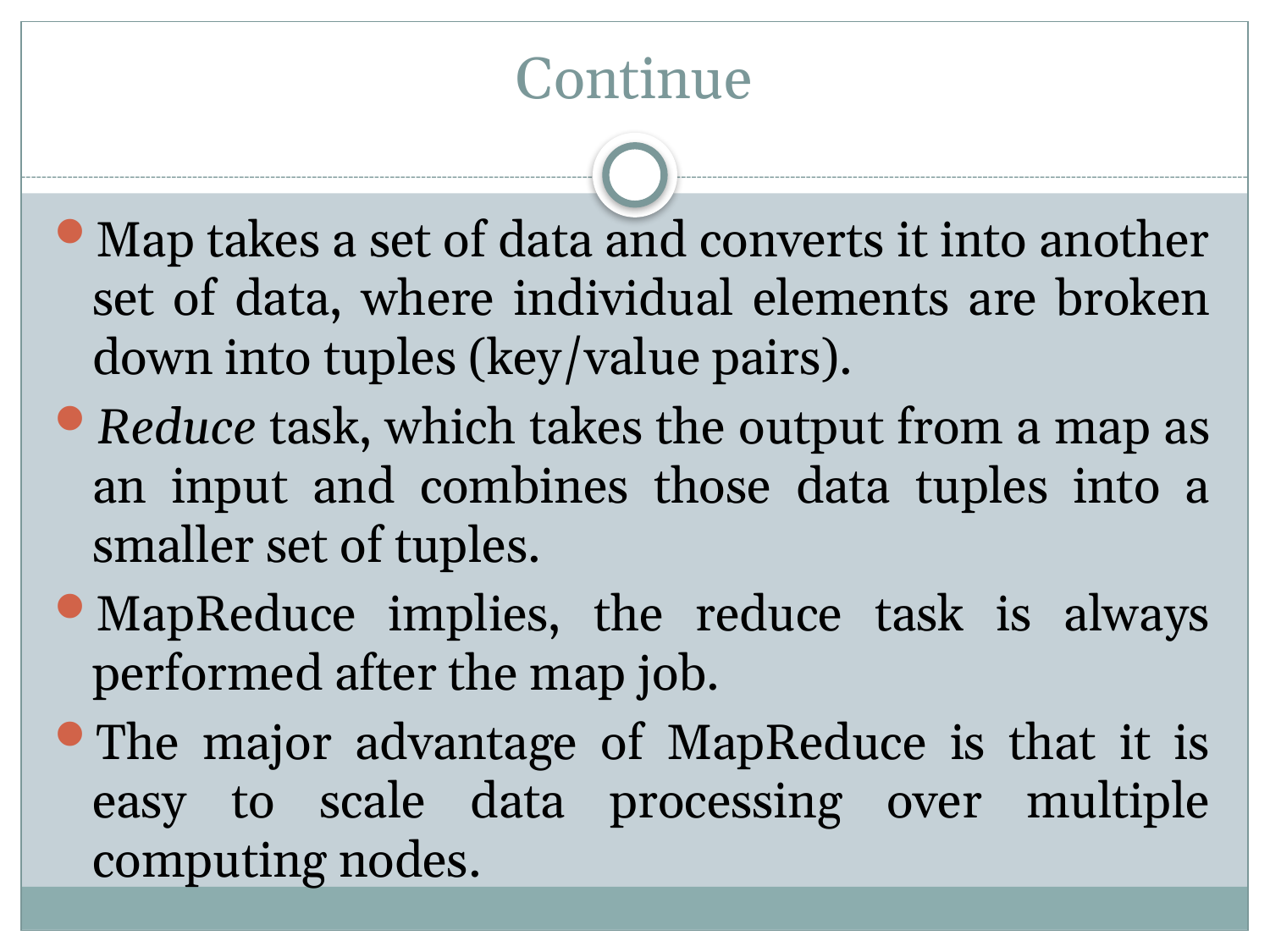

# Continue
Map takes a set of data and converts it into another set of data, where individual elements are broken down into tuples (key/value pairs).
Reduce task, which takes the output from a map as an input and combines those data tuples into a smaller set of tuples.
MapReduce implies, the reduce task is always performed after the map job.
The major advantage of MapReduce is that it is easy to scale data processing over multiple computing nodes.